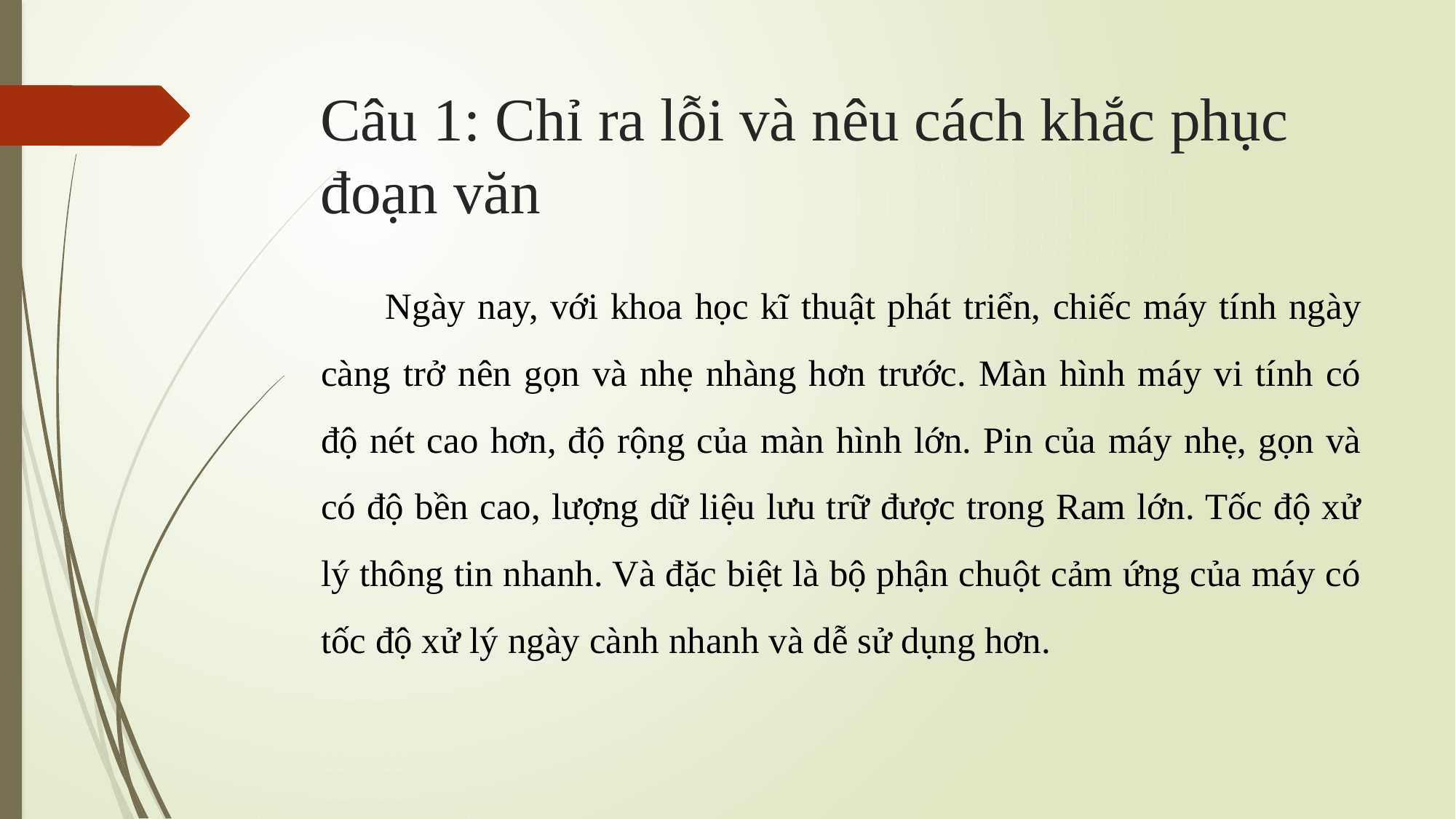

# Câu 1: Chỉ ra lỗi và nêu cách khắc phục đoạn văn
Ngày nay, với khoa học kĩ thuật phát triển, chiếc máy tính ngày càng trở nên gọn và nhẹ nhàng hơn trước. Màn hình máy vi tính có độ nét cao hơn, độ rộng của màn hình lớn. Pin của máy nhẹ, gọn và có độ bền cao, lượng dữ liệu lưu trữ được trong Ram lớn. Tốc độ xử lý thông tin nhanh. Và đặc biệt là bộ phận chuột cảm ứng của máy có tốc độ xử lý ngày cành nhanh và dễ sử dụng hơn.